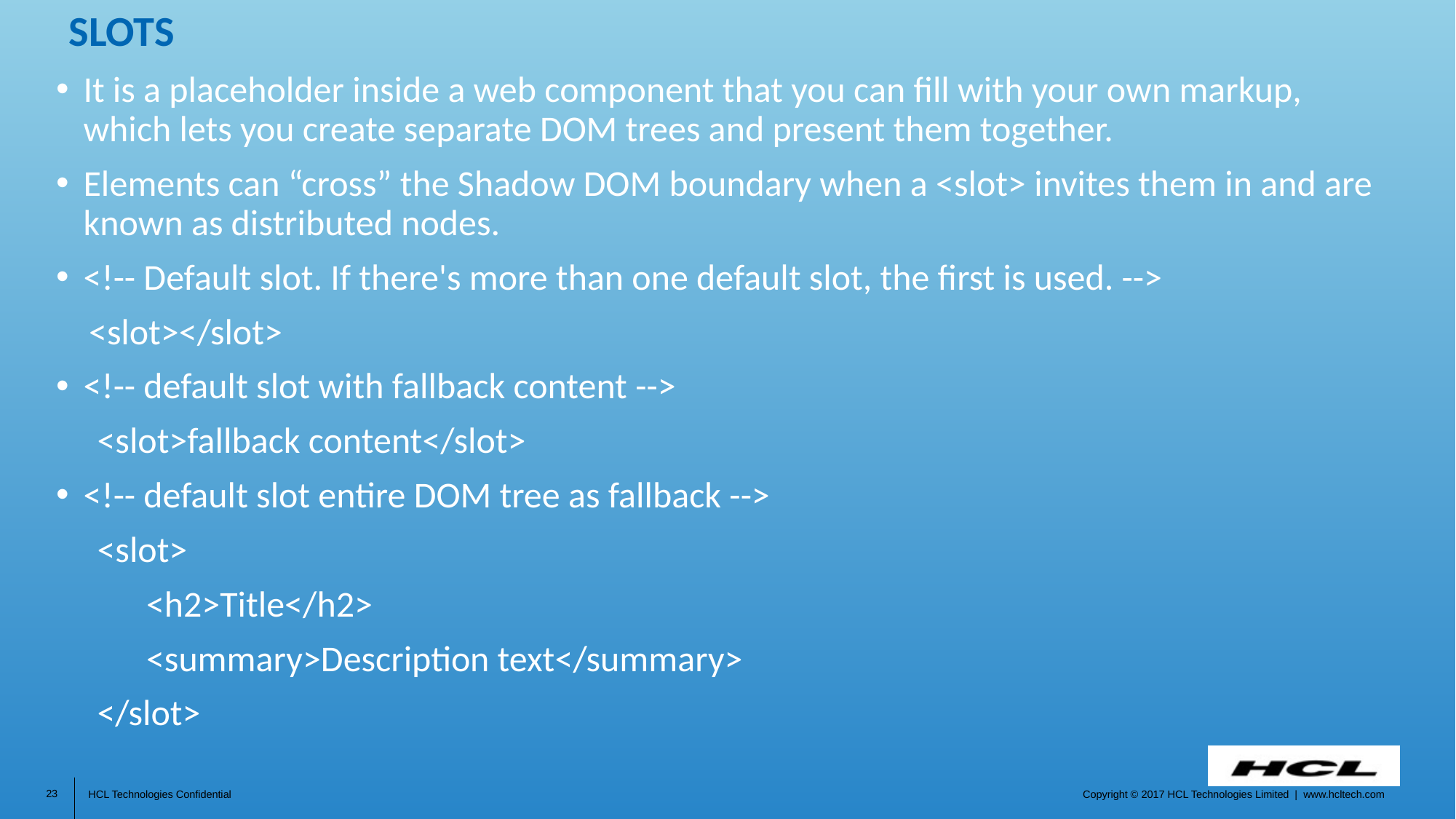

# slots
It is a placeholder inside a web component that you can fill with your own markup, which lets you create separate DOM trees and present them together.
Elements can “cross” the Shadow DOM boundary when a <slot> invites them in and are known as distributed nodes.
<!-- Default slot. If there's more than one default slot, the first is used. -->
    <slot></slot>
<!-- default slot with fallback content -->
     <slot>fallback content</slot>
<!-- default slot entire DOM tree as fallback -->
     <slot>
           <h2>Title</h2>
           <summary>Description text</summary>
     </slot>